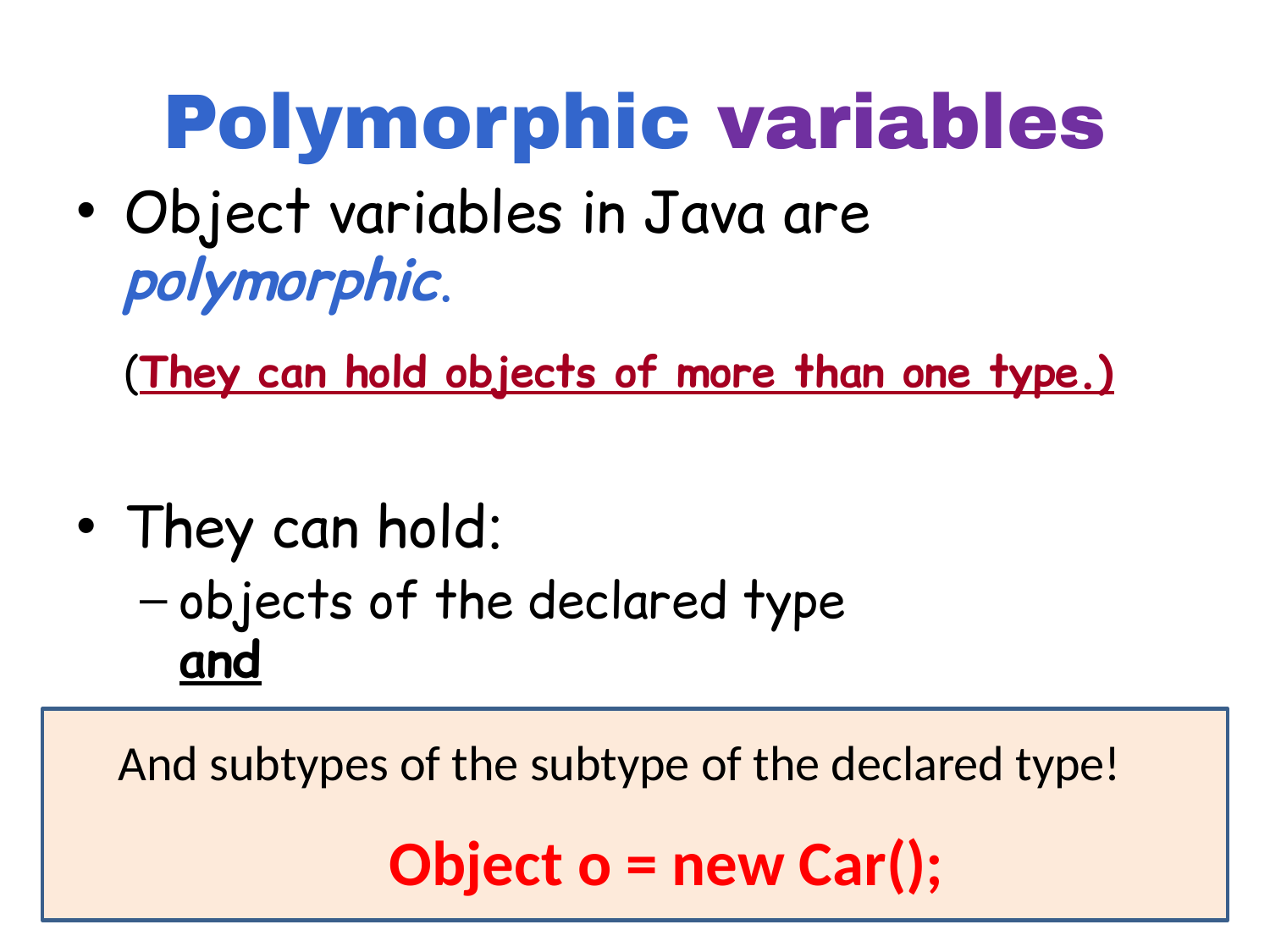

# Polymorphic variables
Object variables in Java are polymorphic.
(They can hold objects of more than one type.)

They can hold:
objects of the declared type
and
 subtypes of the declared type.
And subtypes of the subtype of the declared type!
Object o = new Car();